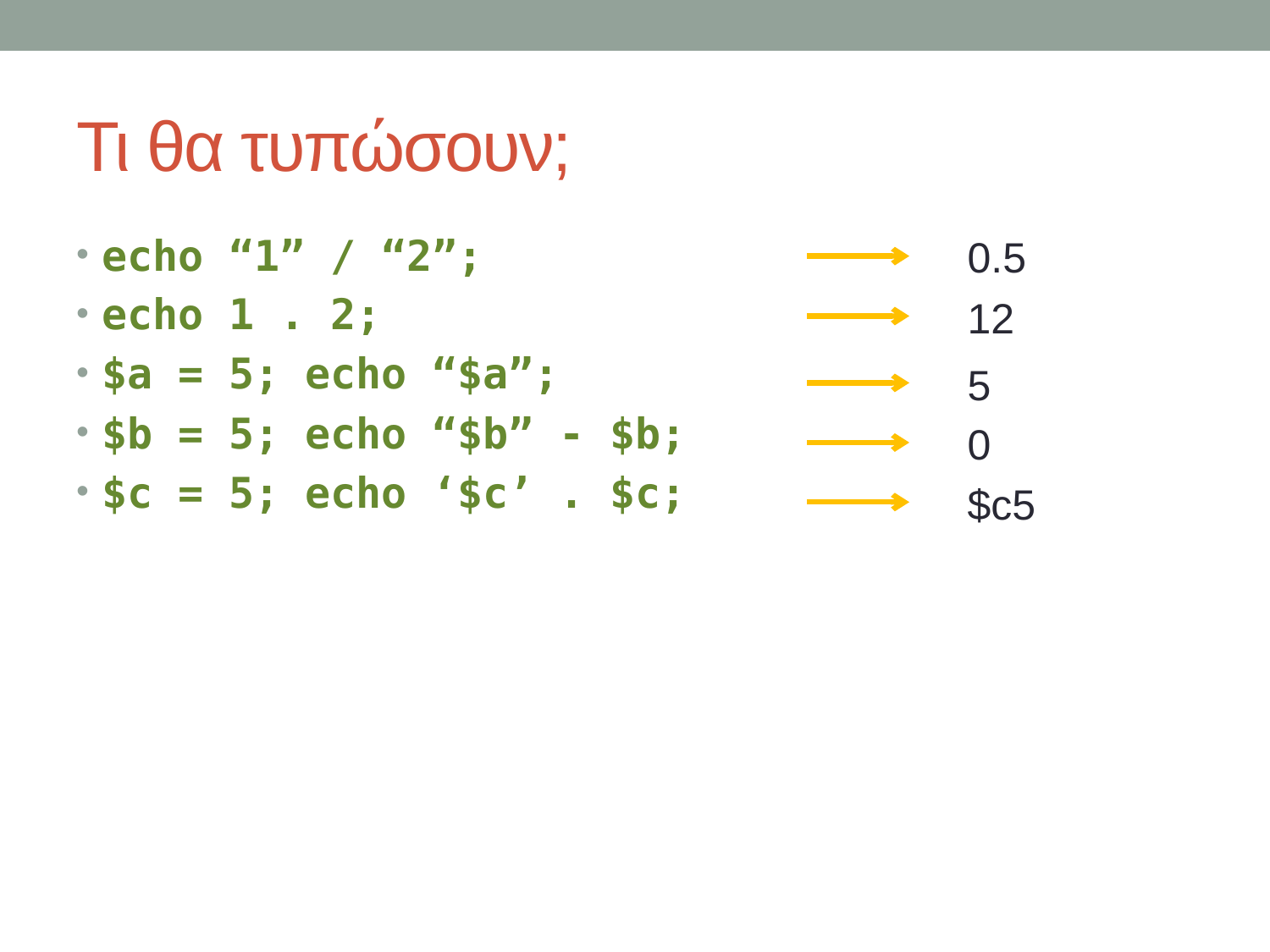

# Τι θα τυπώσουν;
echo “1” / “2”;
echo 1 . 2;
$a = 5; echo “$a”;
$b = 5; echo “$b” - $b;
$c = 5; echo ‘$c’ . $c;

0.5
12
5
0
$c5